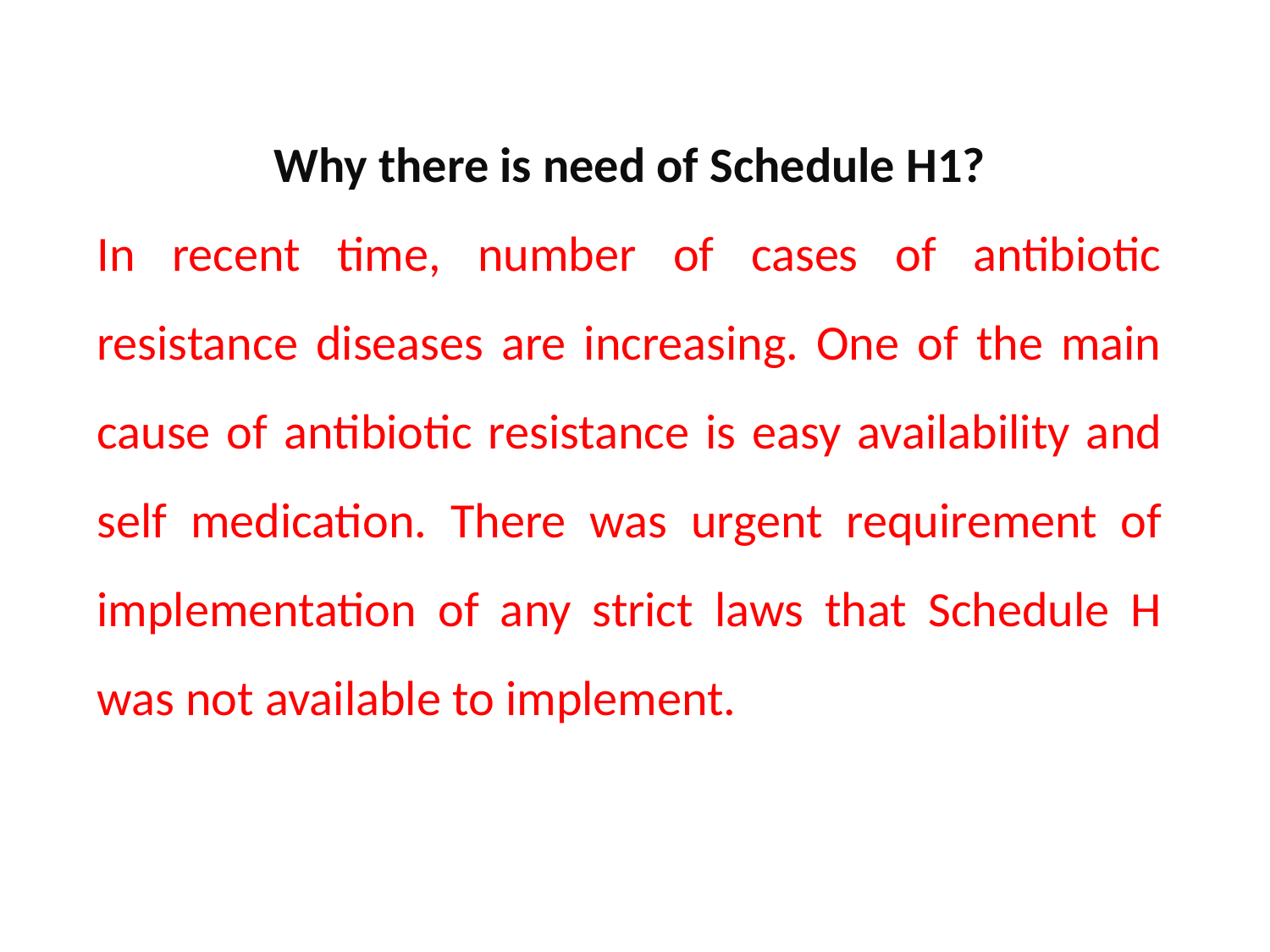

Why there is need of Schedule H1?
In recent time, number of cases of antibiotic resistance diseases are increasing. One of the main cause of antibiotic resistance is easy availability and self medication. There was urgent requirement of implementation of any strict laws that Schedule H was not available to implement.